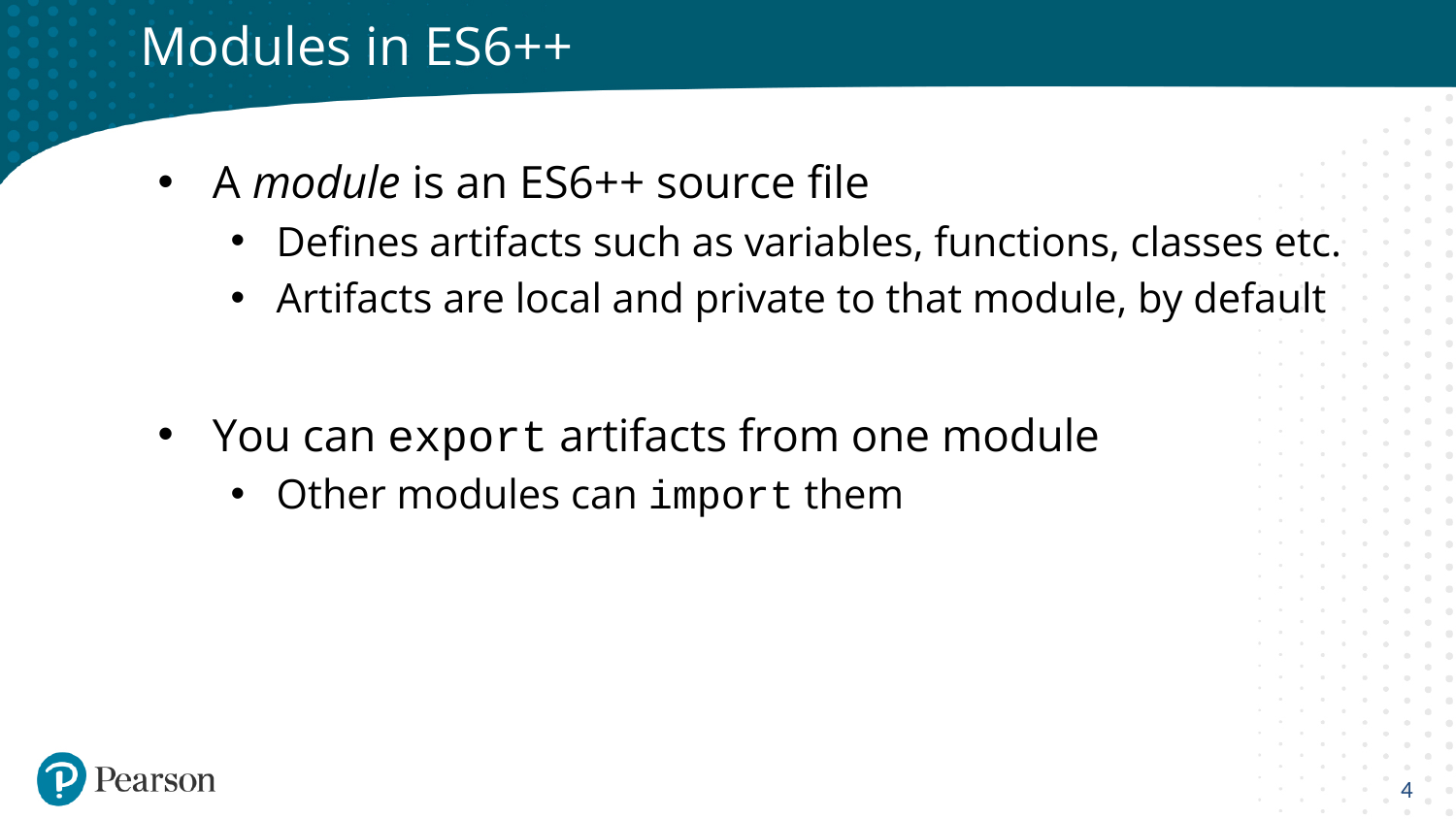

# Modules in ES6++
A module is an ES6++ source file
Defines artifacts such as variables, functions, classes etc.
Artifacts are local and private to that module, by default

You can export artifacts from one module
Other modules can import them
4